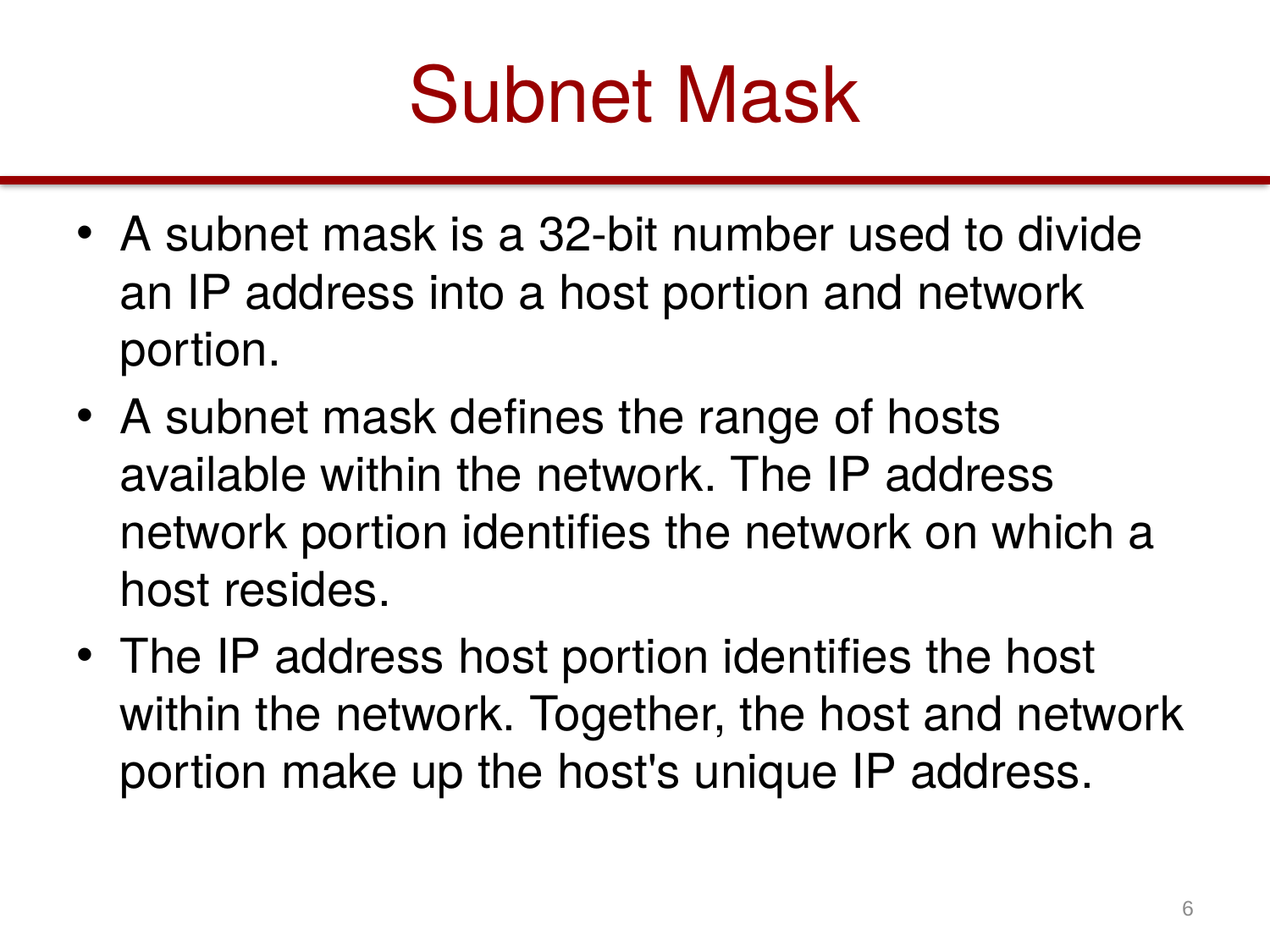

# Subnet Mask
A subnet mask is a 32-bit number used to divide an IP address into a host portion and network portion.
A subnet mask defines the range of hosts available within the network. The IP address network portion identifies the network on which a host resides.
The IP address host portion identifies the host within the network. Together, the host and network portion make up the host's unique IP address.

6